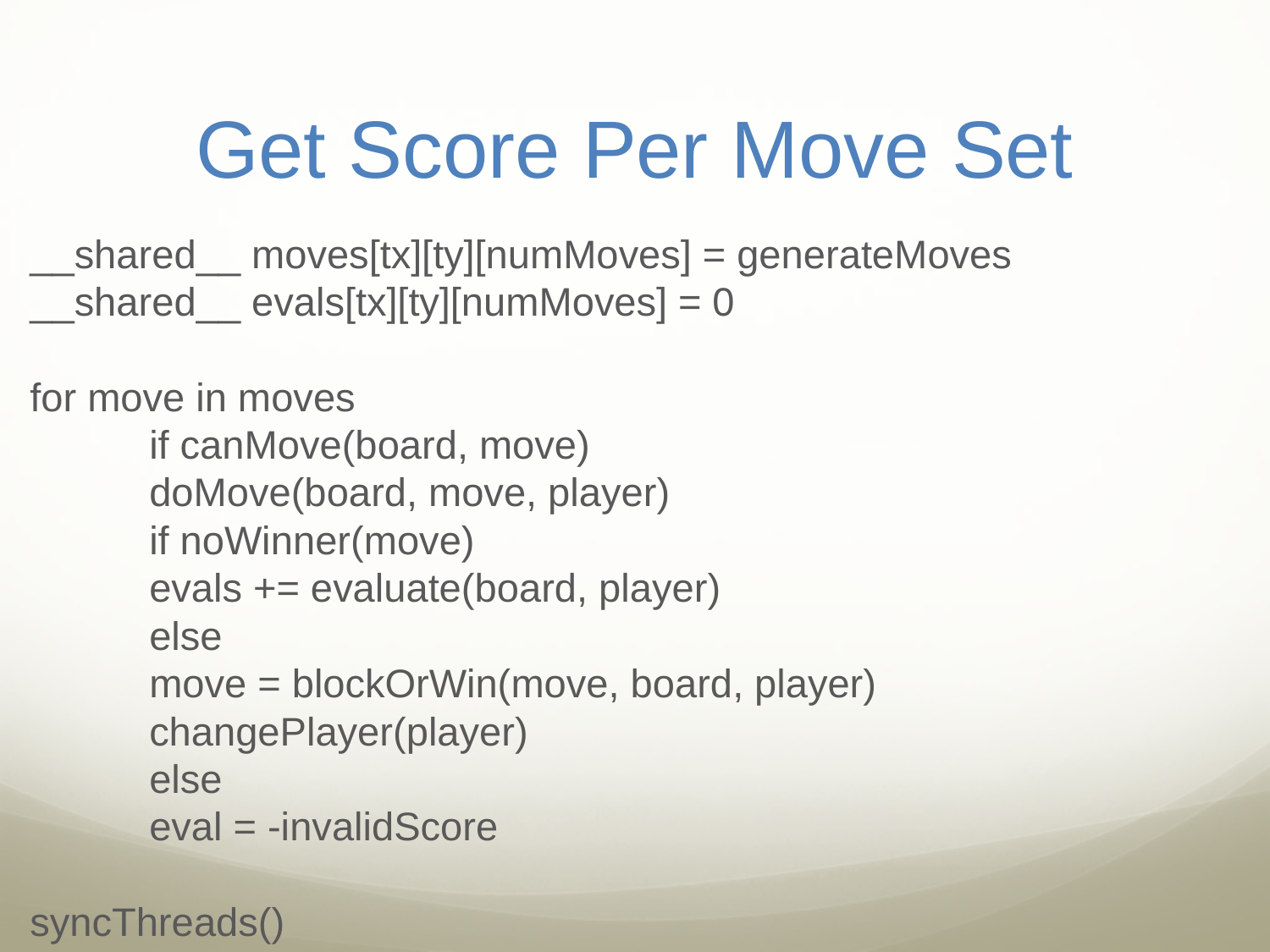

# Get Score Per Move Set
__shared__ moves[tx][ty][numMoves] = generateMoves
__shared__ evals[tx][ty][numMoves] = 0
for move in moves
	if canMove(board, move)
		doMove(board, move, player)
		if noWinner(move)
			evals += evaluate(board, player)
		else
			move = blockOrWin(move, board, player)
		changePlayer(player)
	else
		eval = -invalidScore
syncThreads()